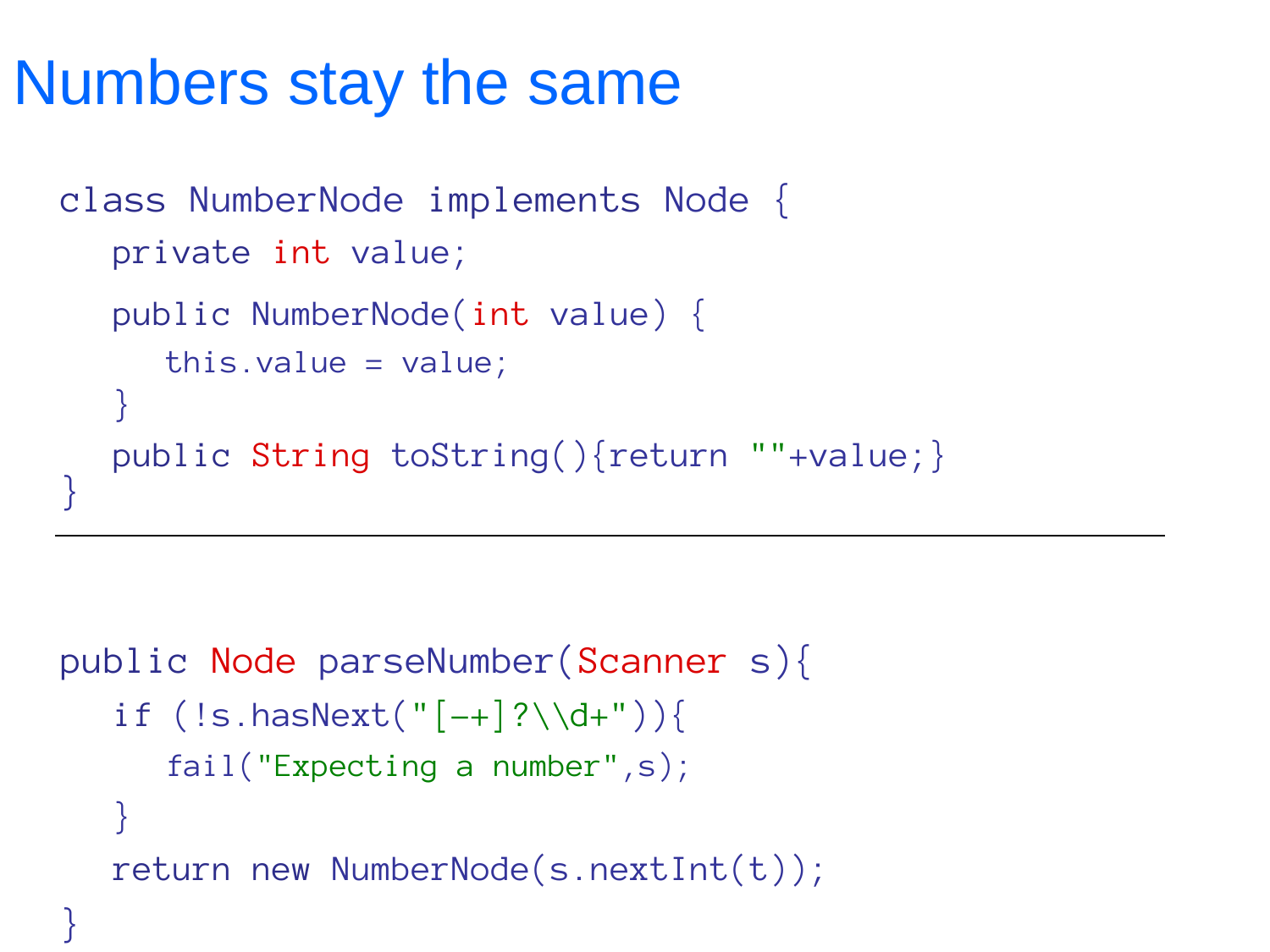

# Numbers stay the same
class NumberNode implements Node {
private int value;
public NumberNode(int value) {
this.value = value;
}
public String toString(){return ""+value;}
}

public Node parseNumber(Scanner s){
if (!s.hasNext("[-+]?\\d+")){
fail("Expecting a number",s);
}
return new NumberNode(s.nextInt(t));
}